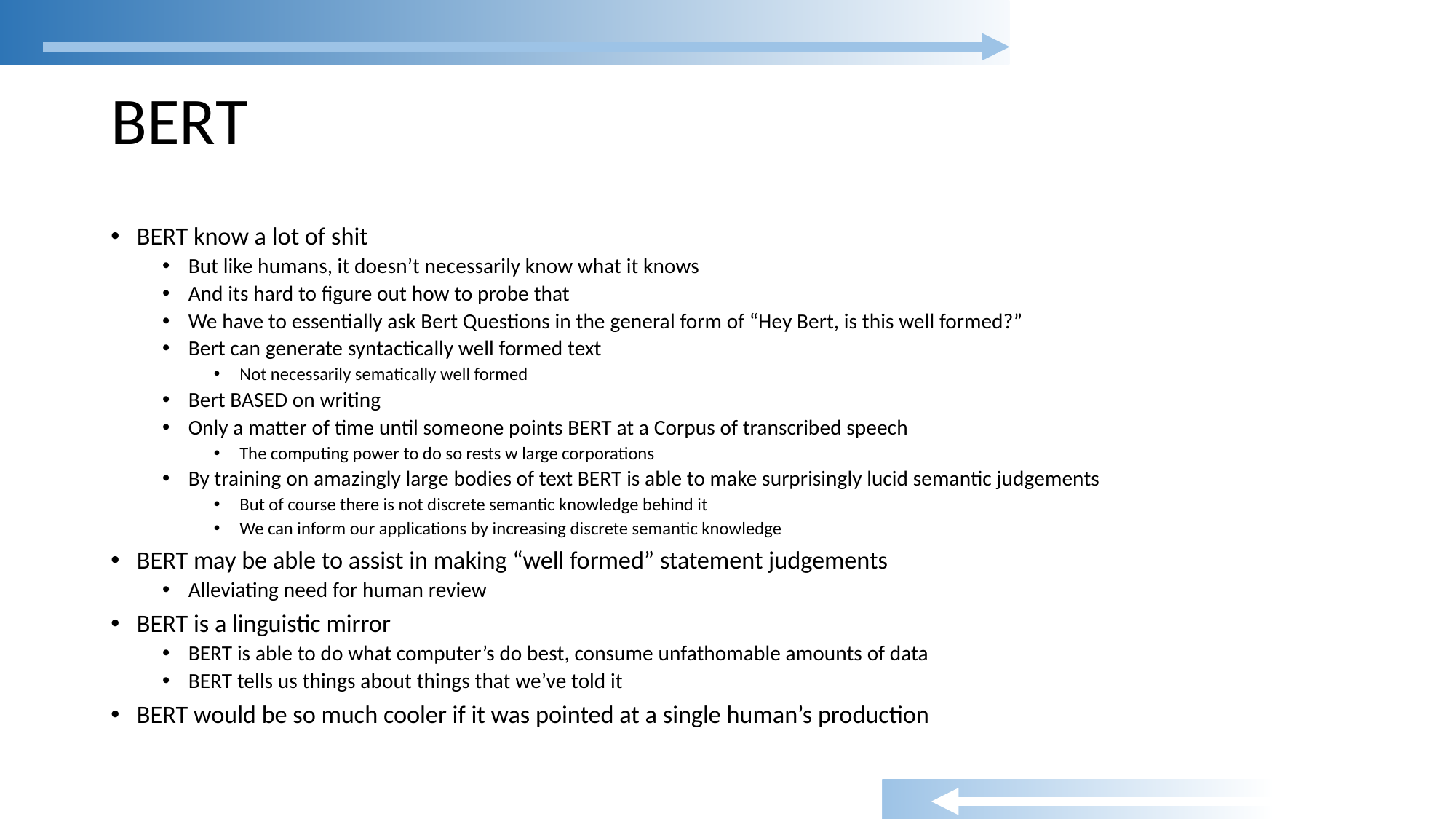

# BERT
BERT know a lot of shit
But like humans, it doesn’t necessarily know what it knows
And its hard to figure out how to probe that
We have to essentially ask Bert Questions in the general form of “Hey Bert, is this well formed?”
Bert can generate syntactically well formed text
Not necessarily sematically well formed
Bert BASED on writing
Only a matter of time until someone points BERT at a Corpus of transcribed speech
The computing power to do so rests w large corporations
By training on amazingly large bodies of text BERT is able to make surprisingly lucid semantic judgements
But of course there is not discrete semantic knowledge behind it
We can inform our applications by increasing discrete semantic knowledge
BERT may be able to assist in making “well formed” statement judgements
Alleviating need for human review
BERT is a linguistic mirror
BERT is able to do what computer’s do best, consume unfathomable amounts of data
BERT tells us things about things that we’ve told it
BERT would be so much cooler if it was pointed at a single human’s production